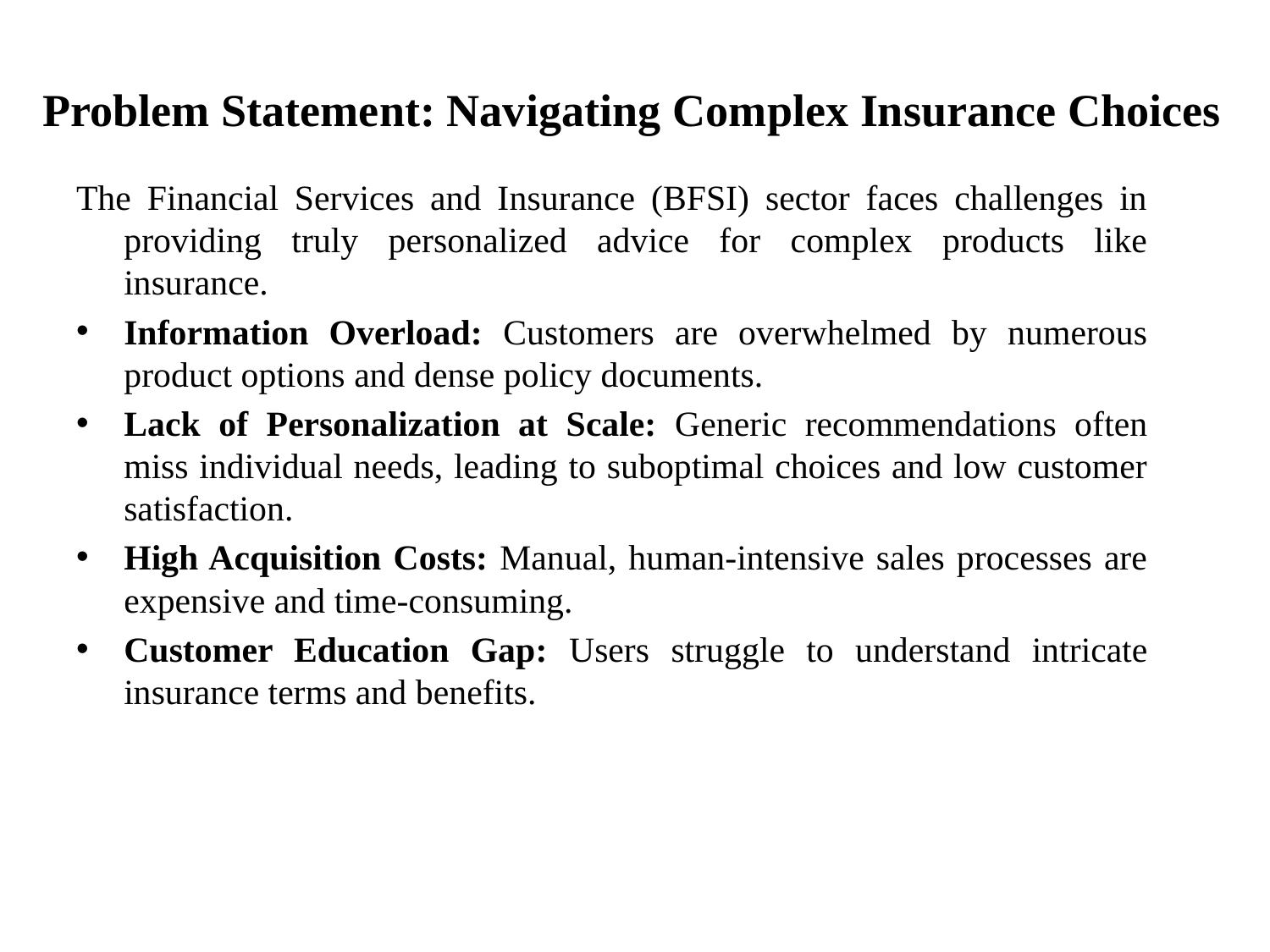

# Problem Statement: Navigating Complex Insurance Choices
The Financial Services and Insurance (BFSI) sector faces challenges in providing truly personalized advice for complex products like insurance.
Information Overload: Customers are overwhelmed by numerous product options and dense policy documents.
Lack of Personalization at Scale: Generic recommendations often miss individual needs, leading to suboptimal choices and low customer satisfaction.
High Acquisition Costs: Manual, human-intensive sales processes are expensive and time-consuming.
Customer Education Gap: Users struggle to understand intricate insurance terms and benefits.